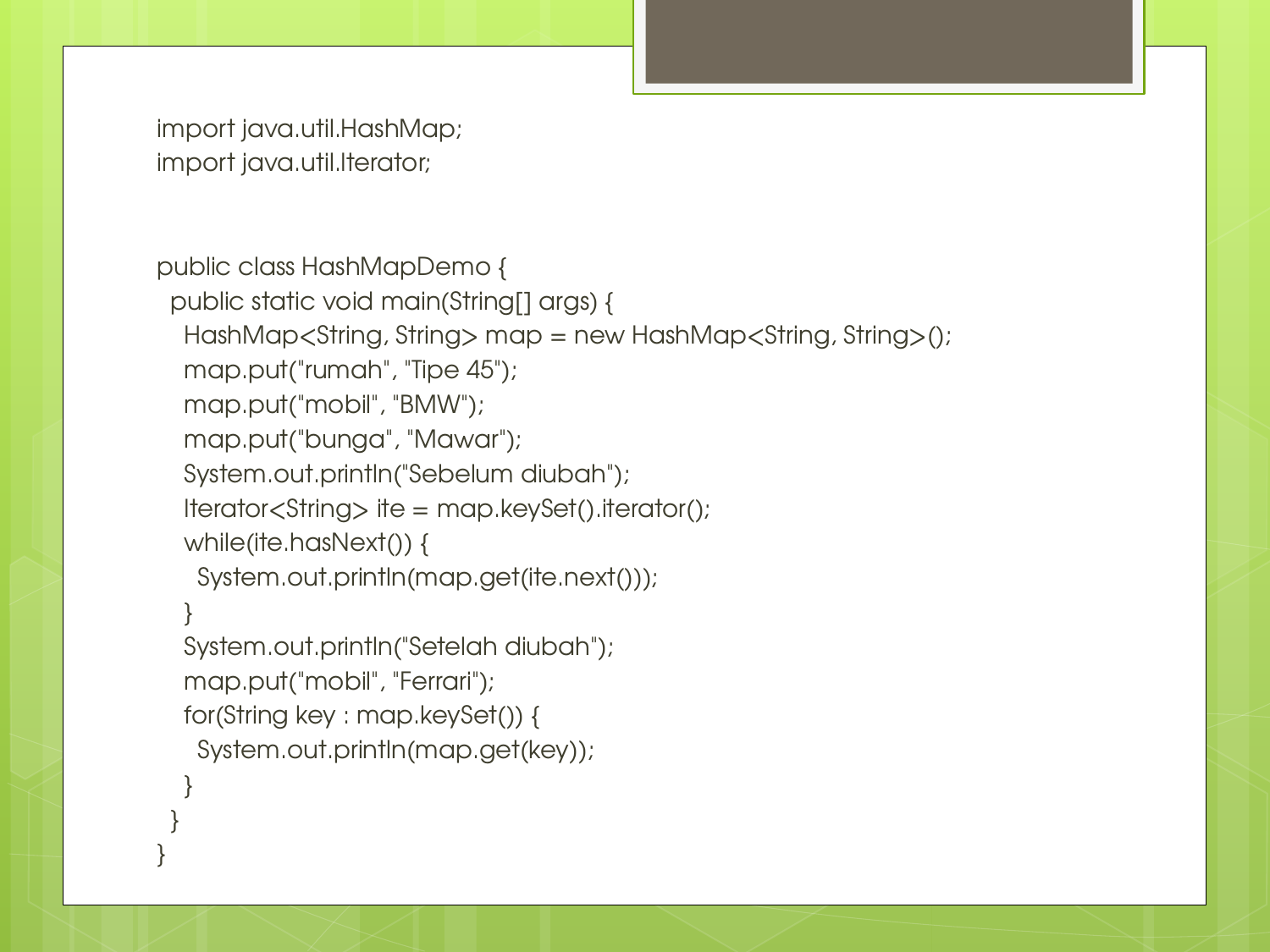

import java.util.HashMap;
import java.util.Iterator;

public class HashMapDemo {
  public static void main(String[] args) {
    HashMap<String, String> map = new HashMap<String, String>();
    map.put("rumah", "Tipe 45");
    map.put("mobil", "BMW");
    map.put("bunga", "Mawar");
    System.out.println("Sebelum diubah");
    Iterator<String> ite = map.keySet().iterator();
    while(ite.hasNext()) {
      System.out.println(map.get(ite.next()));
    }
    System.out.println("Setelah diubah");
    map.put("mobil", "Ferrari");
    for(String key : map.keySet()) {
      System.out.println(map.get(key));
    }
  }
}